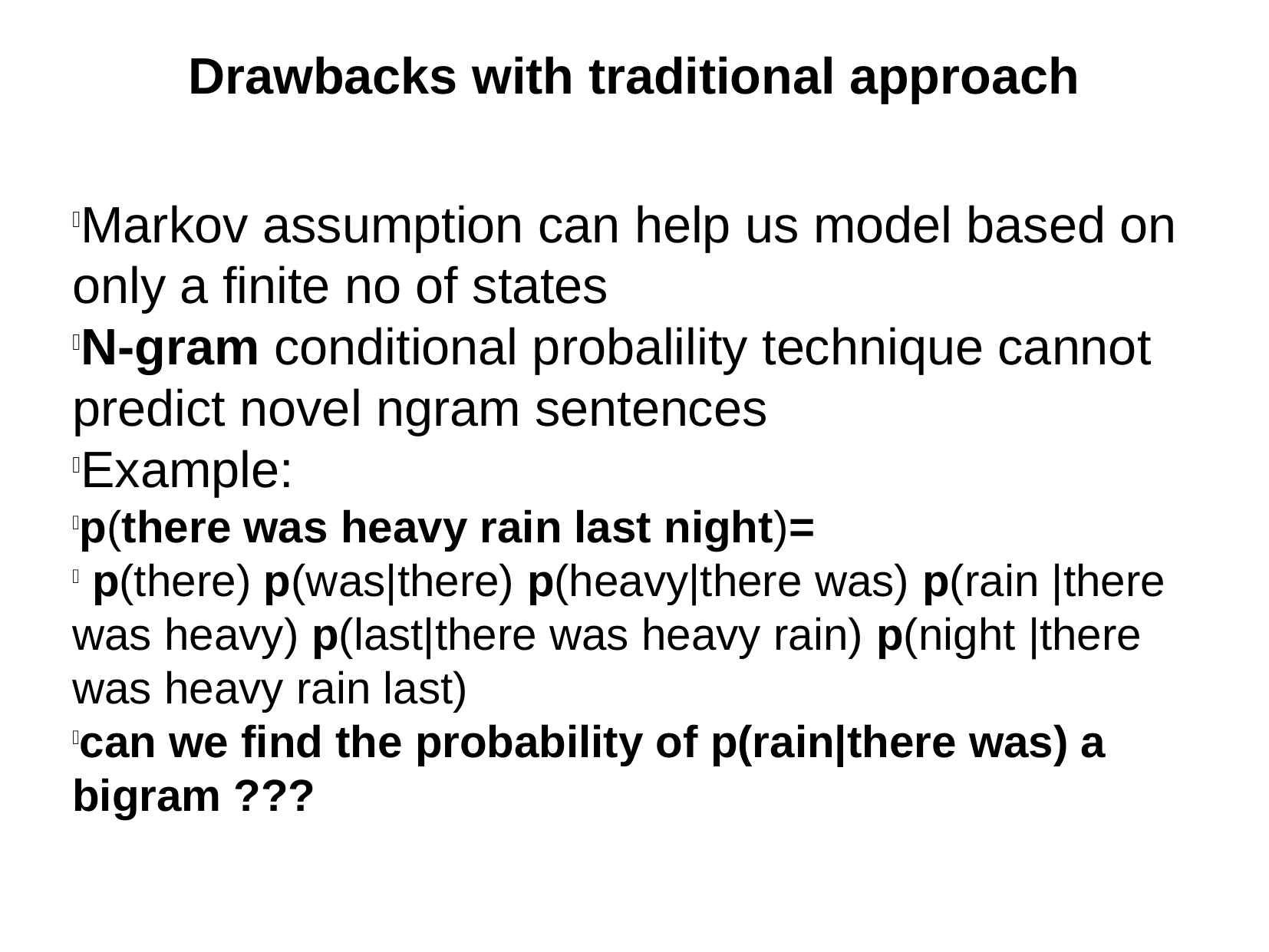

Drawbacks with traditional approach
Markov assumption can help us model based on only a finite no of states
N-gram conditional probalility technique cannot predict novel ngram sentences
Example:
p(there was heavy rain last night)=
 p(there) p(was|there) p(heavy|there was) p(rain |there was heavy) p(last|there was heavy rain) p(night |there was heavy rain last)
can we find the probability of p(rain|there was) a bigram ???